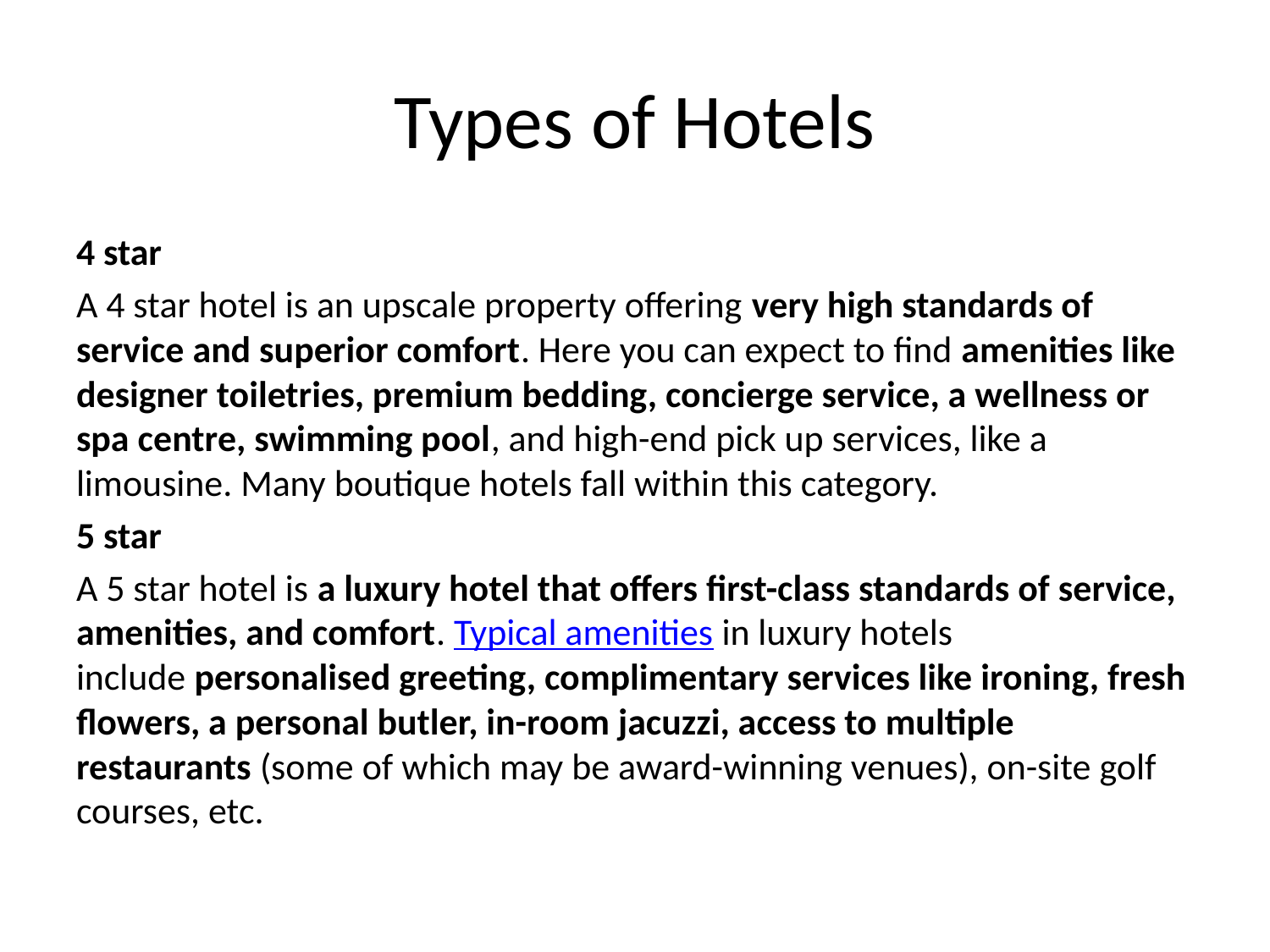

# Types of Hotels
4 star
A 4 star hotel is an upscale property offering very high standards of service and superior comfort. Here you can expect to find amenities like designer toiletries, premium bedding, concierge service, a wellness or spa centre, swimming pool, and high-end pick up services, like a limousine. Many boutique hotels fall within this category.
5 star
A 5 star hotel is a luxury hotel that offers first-class standards of service, amenities, and comfort. Typical amenities in luxury hotels include personalised greeting, complimentary services like ironing, fresh flowers, a personal butler, in-room jacuzzi, access to multiple restaurants (some of which may be award-winning venues), on-site golf courses, etc.